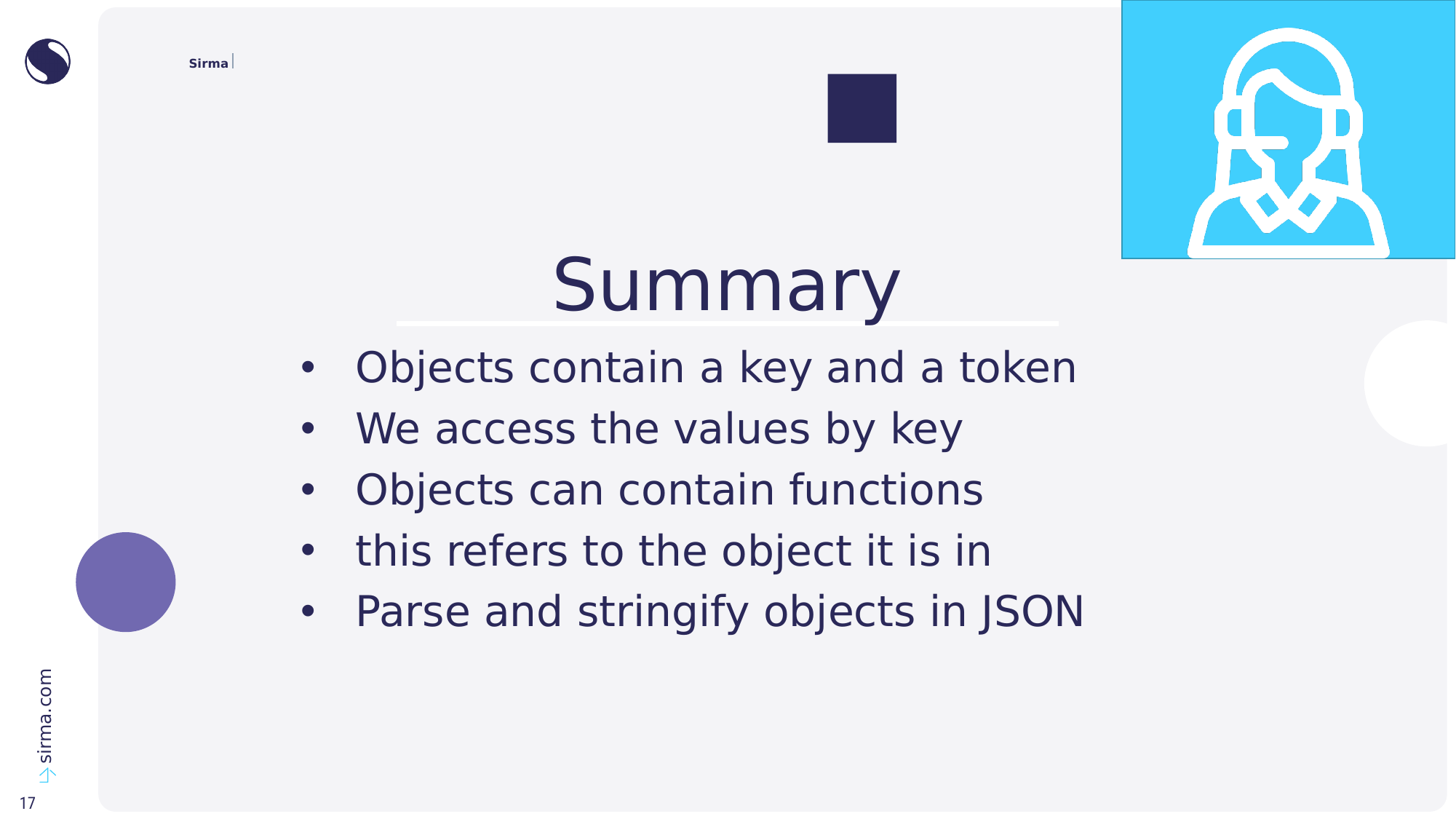

Summary
Objects contain a key and a token
We access the values by key
Objects can contain functions
this refers to the object it is in
Parse and stringify objects in JSON